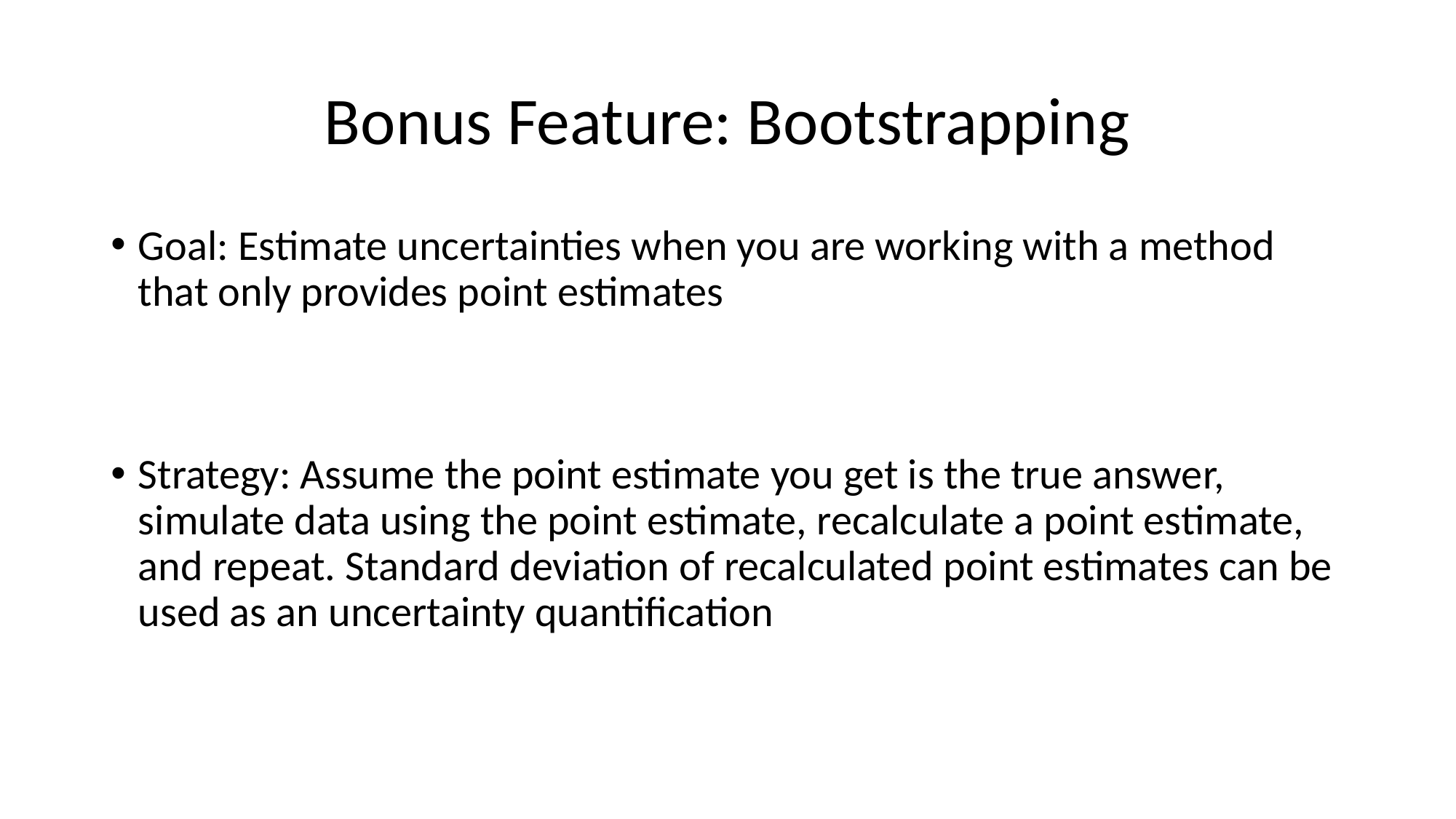

# Bonus Feature: Bootstrapping
Goal: Estimate uncertainties when you are working with a method that only provides point estimates

Strategy: Assume the point estimate you get is the true answer, simulate data using the point estimate, recalculate a point estimate, and repeat. Standard deviation of recalculated point estimates can be used as an uncertainty quantification